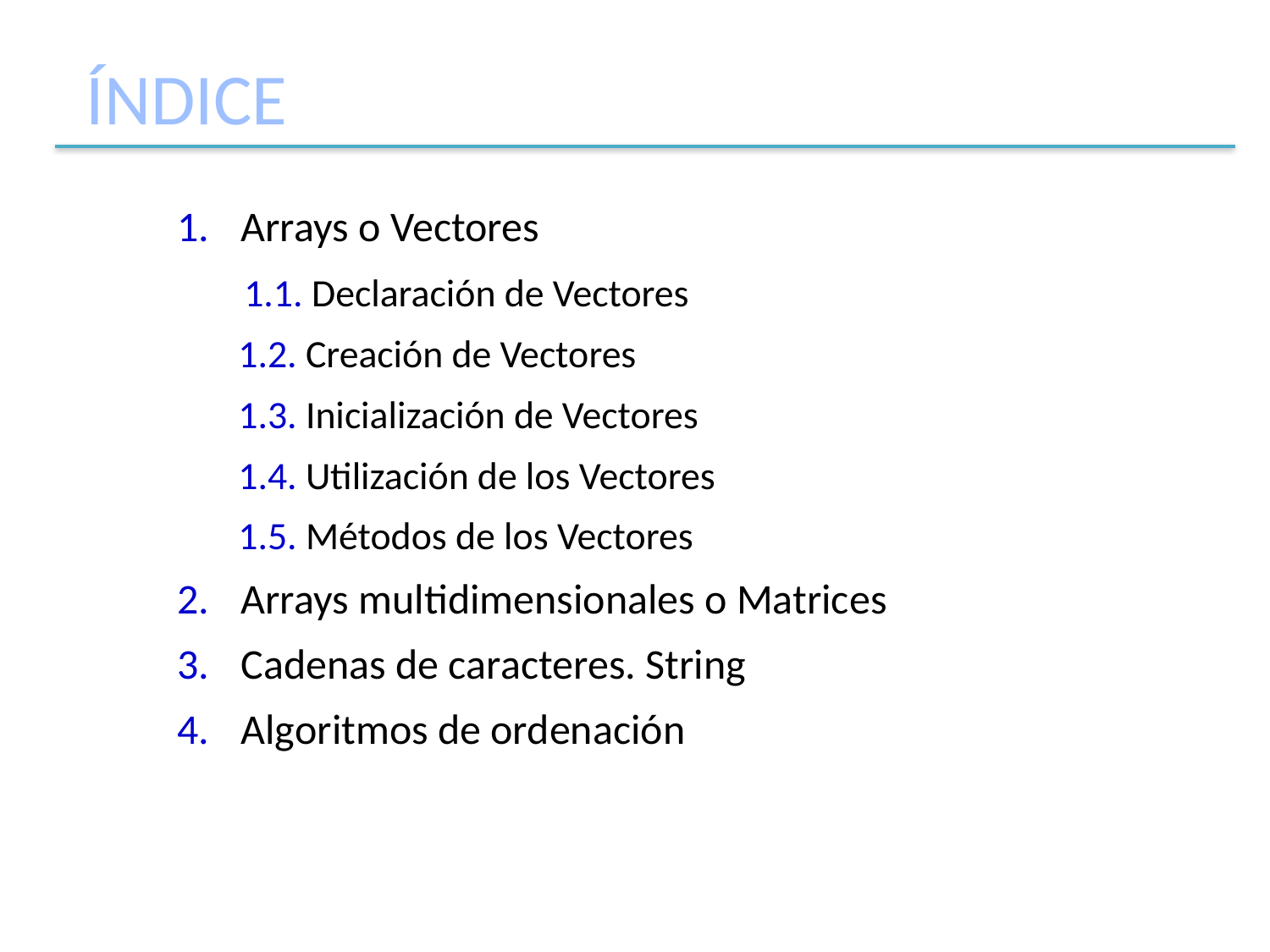

# ÍNDICE
Arrays o Vectores
       1.1. Declaración de Vectores
       1.2. Creación de Vectores
       1.3. Inicialización de Vectores
       1.4. Utilización de los Vectores
       1.5. Métodos de los Vectores
Arrays multidimensionales o Matrices
Cadenas de caracteres. String
Algoritmos de ordenación